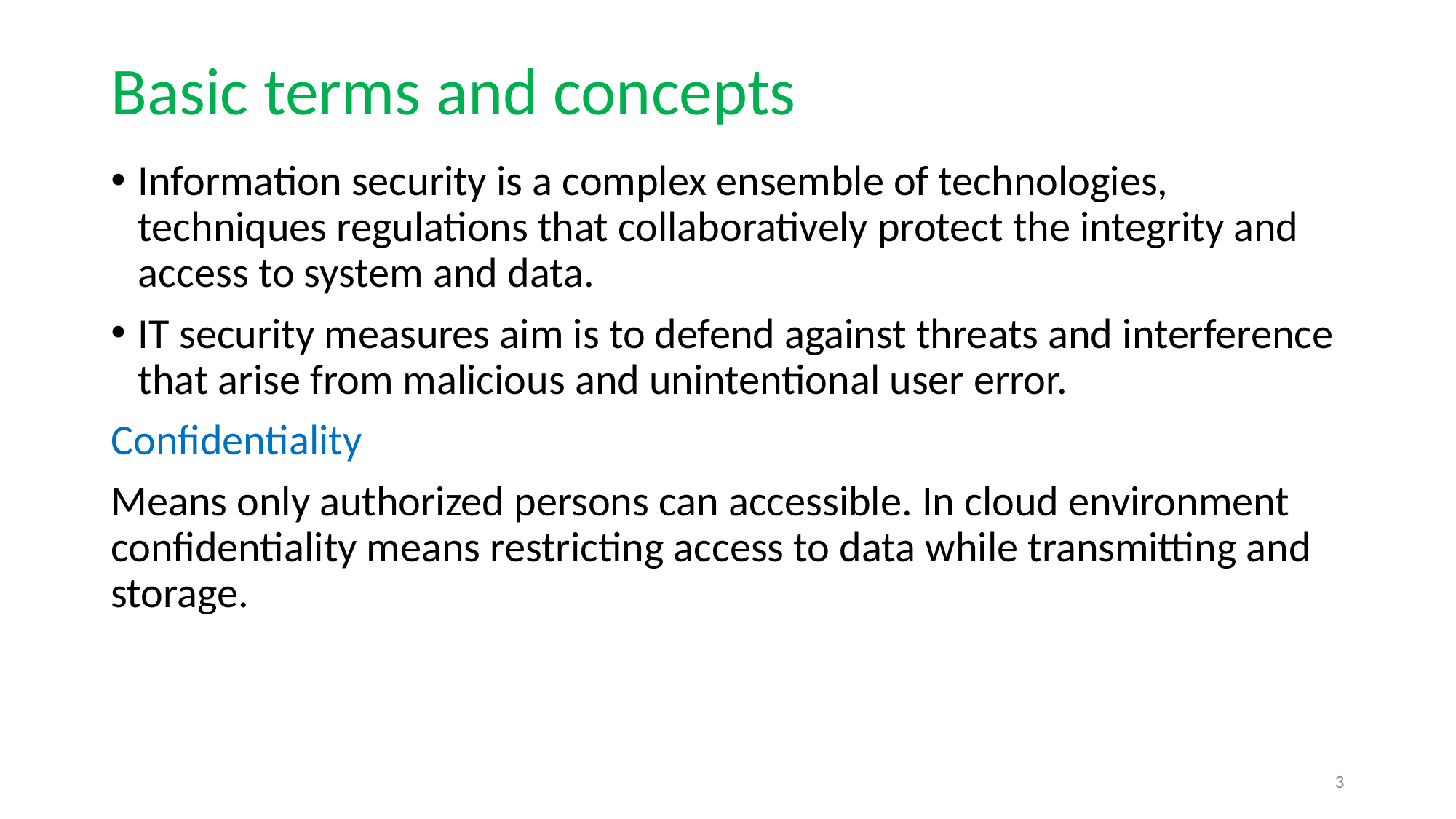

# Basic terms and concepts
Information security is a complex ensemble of technologies, techniques regulations that collaboratively protect the integrity and access to system and data.
IT security measures aim is to defend against threats and interference that arise from malicious and unintentional user error.
Confidentiality
Means only authorized persons can accessible. In cloud environment confidentiality means restricting access to data while transmitting and storage.
3